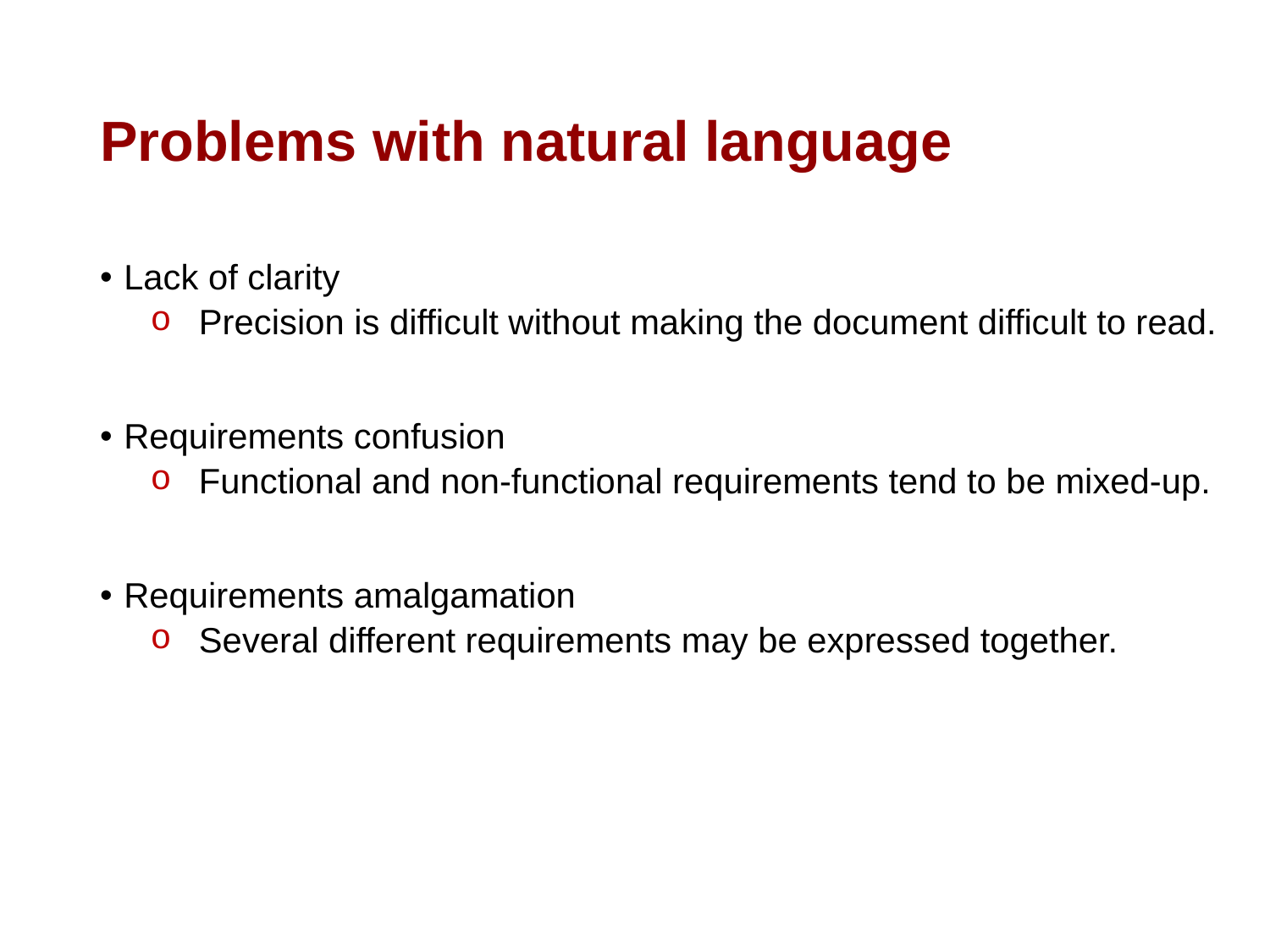

# Problems with natural language
Lack of clarity
Precision is difficult without making the document difficult to read.

Requirements confusion
Functional and non-functional requirements tend to be mixed-up.

Requirements amalgamation
Several different requirements may be expressed together.